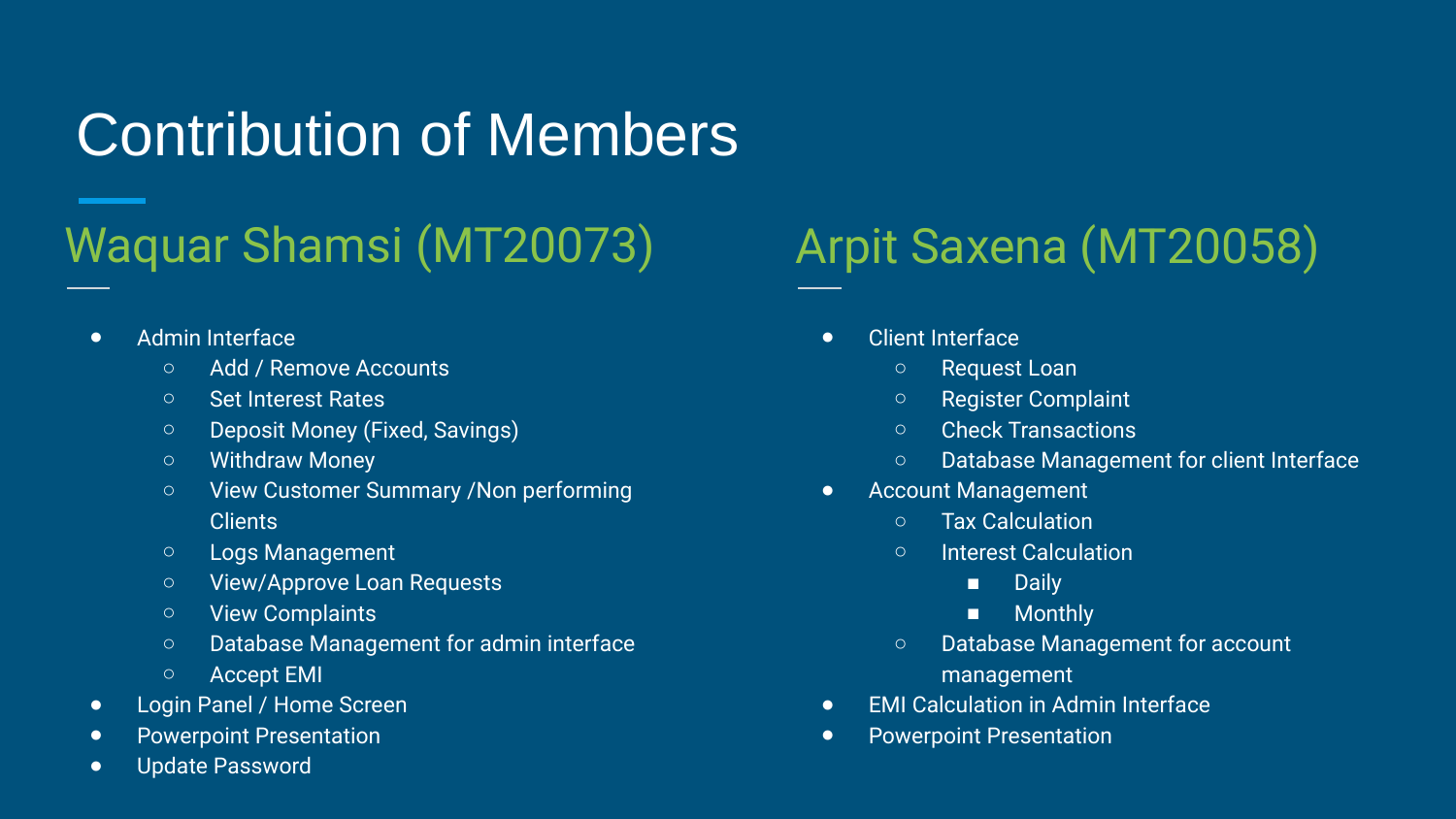

# Contribution of Members
Waquar Shamsi (MT20073)
Arpit Saxena (MT20058)
Admin Interface
Add / Remove Accounts
Set Interest Rates
Deposit Money (Fixed, Savings)
Withdraw Money
View Customer Summary /Non performing Clients
Logs Management
View/Approve Loan Requests
View Complaints
Database Management for admin interface
Accept EMI
Login Panel / Home Screen
Powerpoint Presentation
Update Password
Client Interface
Request Loan
Register Complaint
Check Transactions
Database Management for client Interface
Account Management
Tax Calculation
Interest Calculation
Daily
Monthly
Database Management for account management
EMI Calculation in Admin Interface
Powerpoint Presentation